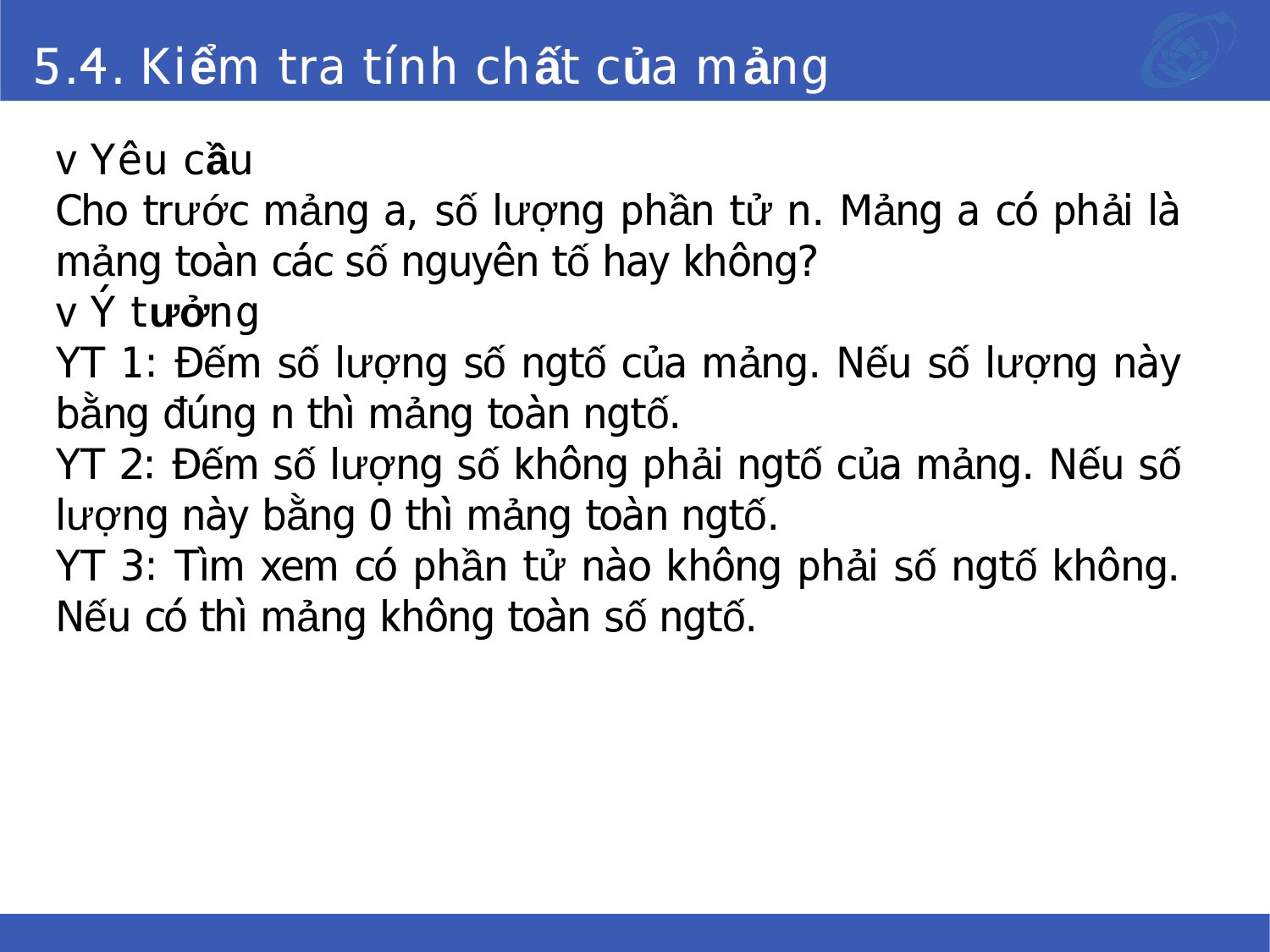

# 5.4. Kiểm tra tính chất của mảng
v Yêu cầu
Cho trước mảng a, số lượng phần tử n. Mảng a có phải là mảng toàn các số nguyên tố hay không?
v Ý tưởng
YT 1: Đếm số lượng số ngtố của mảng. Nếu số lượng này bằng đúng n thì mảng toàn ngtố.
YT 2: Đếm số lượng số không phải ngtố của mảng. Nếu số lượng này bằng 0 thì mảng toàn ngtố.
YT 3: Tìm xem có phần tử nào không phải số ngtố không. Nếu có thì mảng không toàn số ngtố.

23